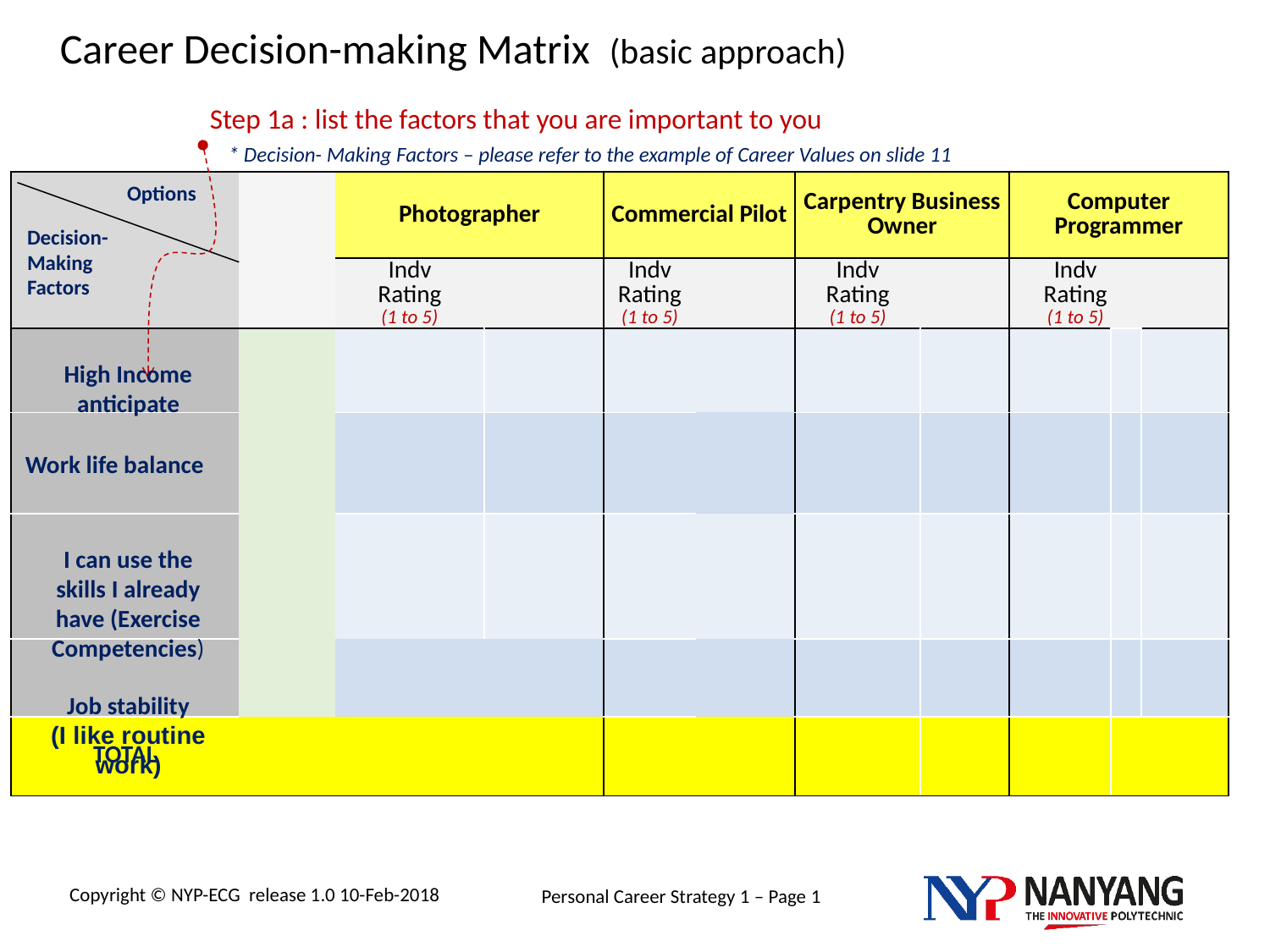

# Career Decision-making Matrix  (basic approach)
Step 1a : list the factors that you are important to you
* Decision- Making Factors – please refer to the example of Career Values on slide 11

|  |  | Photographer |  | Commercial Pilot |  | Carpentry Business Owner |  | Computer Programmer |  |  |
| --- | --- | --- | --- | --- | --- | --- | --- | --- | --- | --- |
|  |  | Indv Rating (1 to 5) |  | Indv Rating (1 to 5) |  | Indv Rating (1 to 5) |  | Indv Rating (1 to 5) |  |  |
|  |  |  |  |  |  |  |  |  |  |  |
|  |  |  |  |  |  |  |  |  |  |  |
|  |  |  |  |  |  |  |  |  |  |  |
|  |  |  |  |  |  |  |  |  |  |  |
| TOTAL |  |  |  |  |  |  |  |  |  |  |
Options
Decision- Making Factors
High Income anticipate
Work life balance
I can use the skills I already have (Exercise Competencies)
Job stability
(I like routine work)